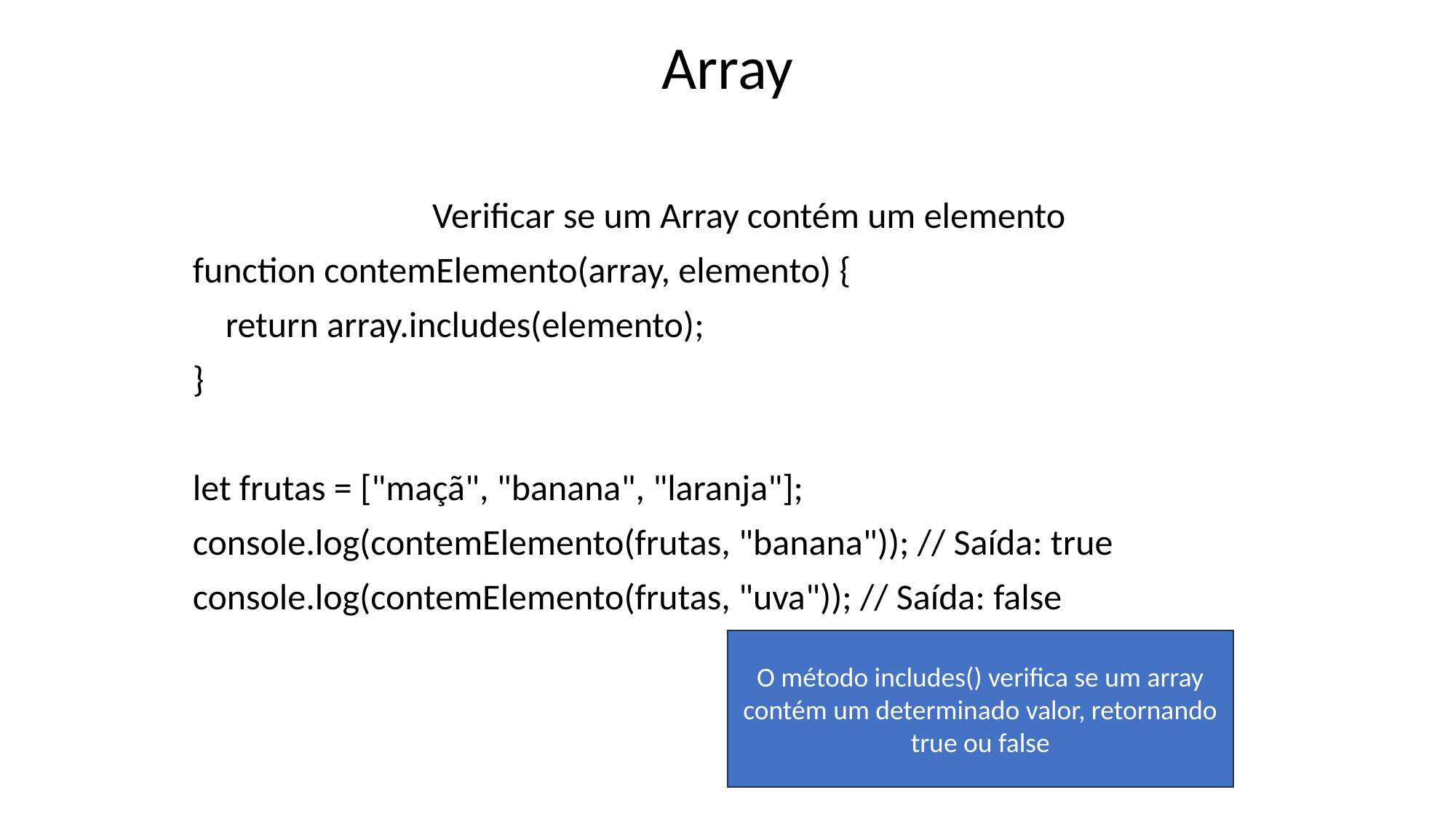

# Array

Verificar se um Array contém um elemento
function contemElemento(array, elemento) {
    return array.includes(elemento);
}

let frutas = ["maçã", "banana", "laranja"];
console.log(contemElemento(frutas, "banana")); // Saída: true
console.log(contemElemento(frutas, "uva")); // Saída: false

O método includes() verifica se um array contém um determinado valor, retornando true ou false